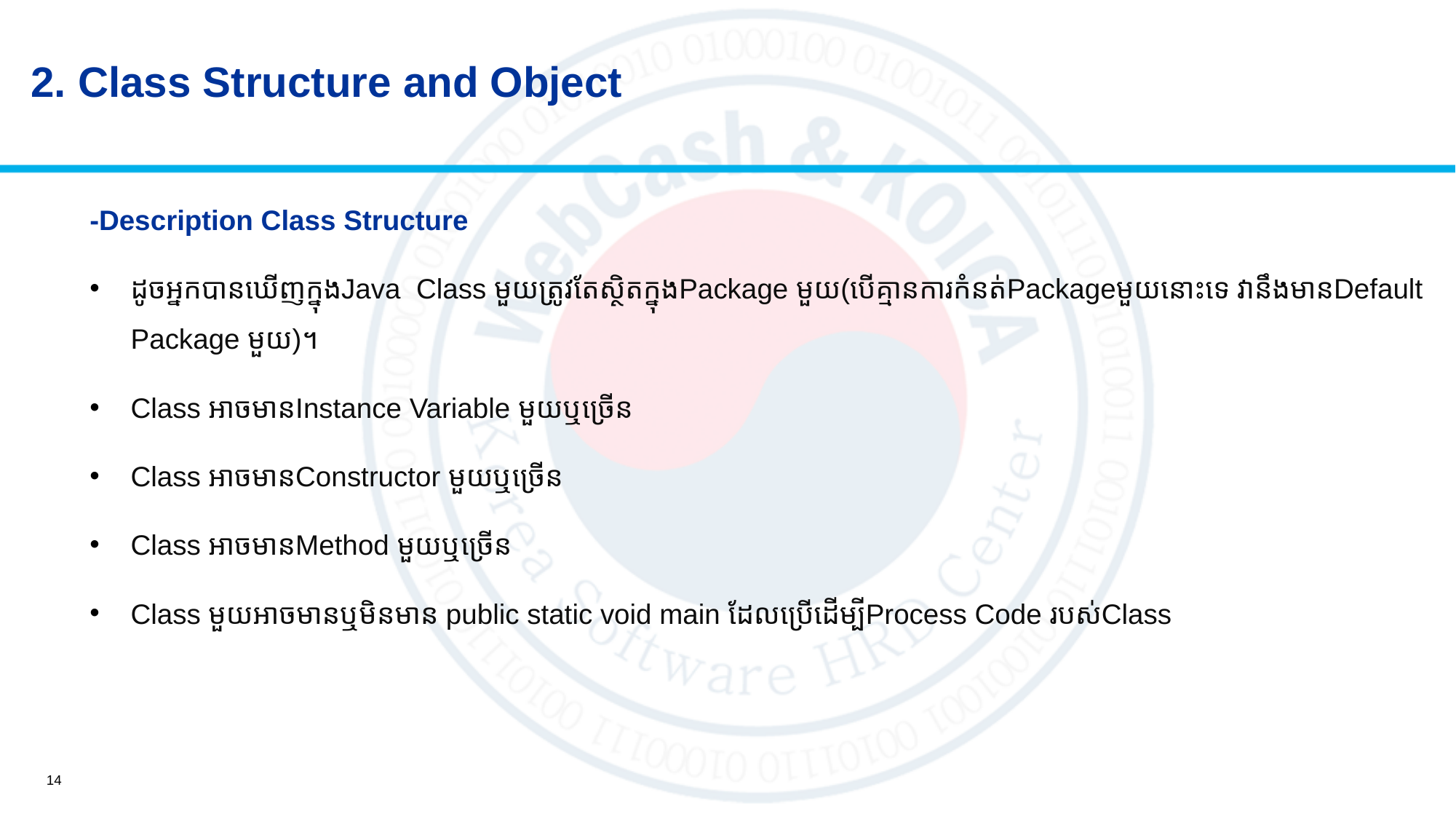

2. Class Structure and Object
#
-Description Class Structure
ដូចអ្នកបានឃើញ​ក្នុងJava ​​ Class មួយត្រូវតែស្ថិតក្នុងPackage មួយ(បើគ្មានការកំនត់Packageមួយនោះទេ វានឹងមានDefault Package មួយ)។
Class អាចមានInstance Variable មួយឬច្រើន
Class អាចមានConstructor មួយឬច្រើន
Class អាចមានMethod មួយឬច្រើន
Class មួយអាចមានឬមិន​​មាន public static void main ដែលប្រើដើម្បីProcess Code របស់Class

14